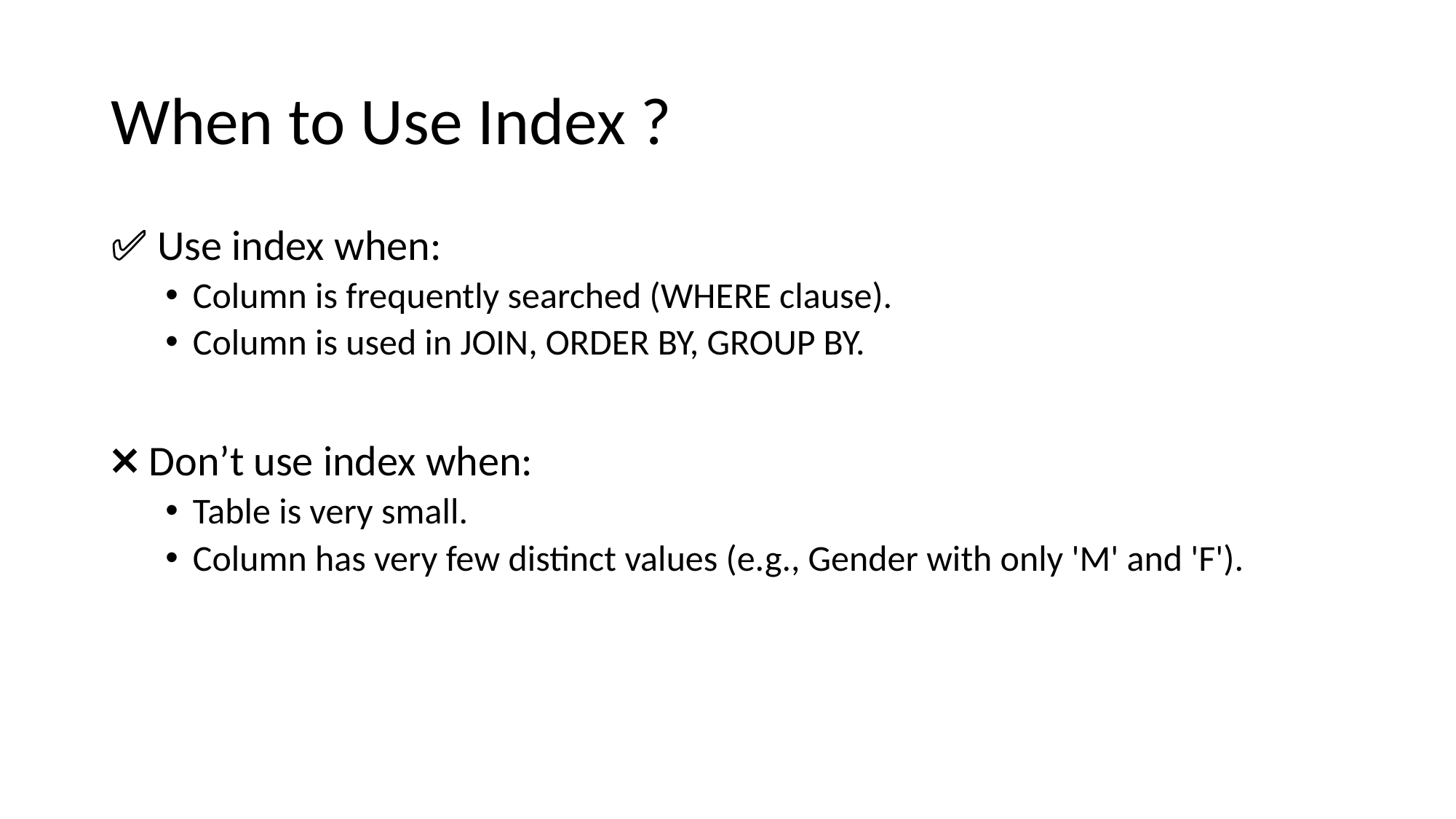

# When to Use Index ?
✅ Use index when:
Column is frequently searched (WHERE clause).
Column is used in JOIN, ORDER BY, GROUP BY.

❌ Don’t use index when:
Table is very small.
Column has very few distinct values (e.g., Gender with only 'M' and 'F').